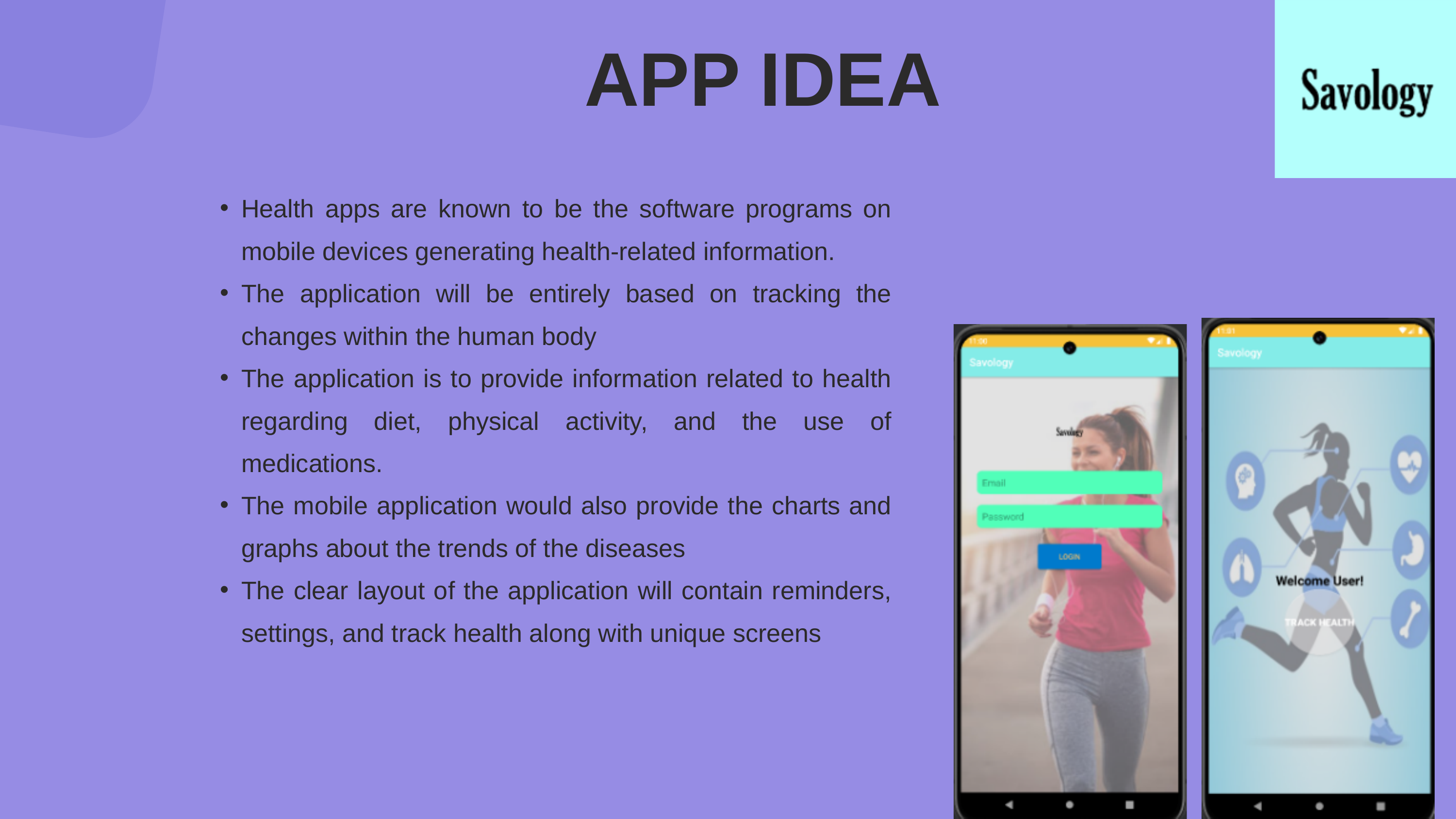

APP IDEA
Health apps are known to be the software programs on mobile devices generating health-related information.
The application will be entirely based on tracking the changes within the human body
The application is to provide information related to health regarding diet, physical activity, and the use of medications.
The mobile application would also provide the charts and graphs about the trends of the diseases
The clear layout of the application will contain reminders, settings, and track health along with unique screens